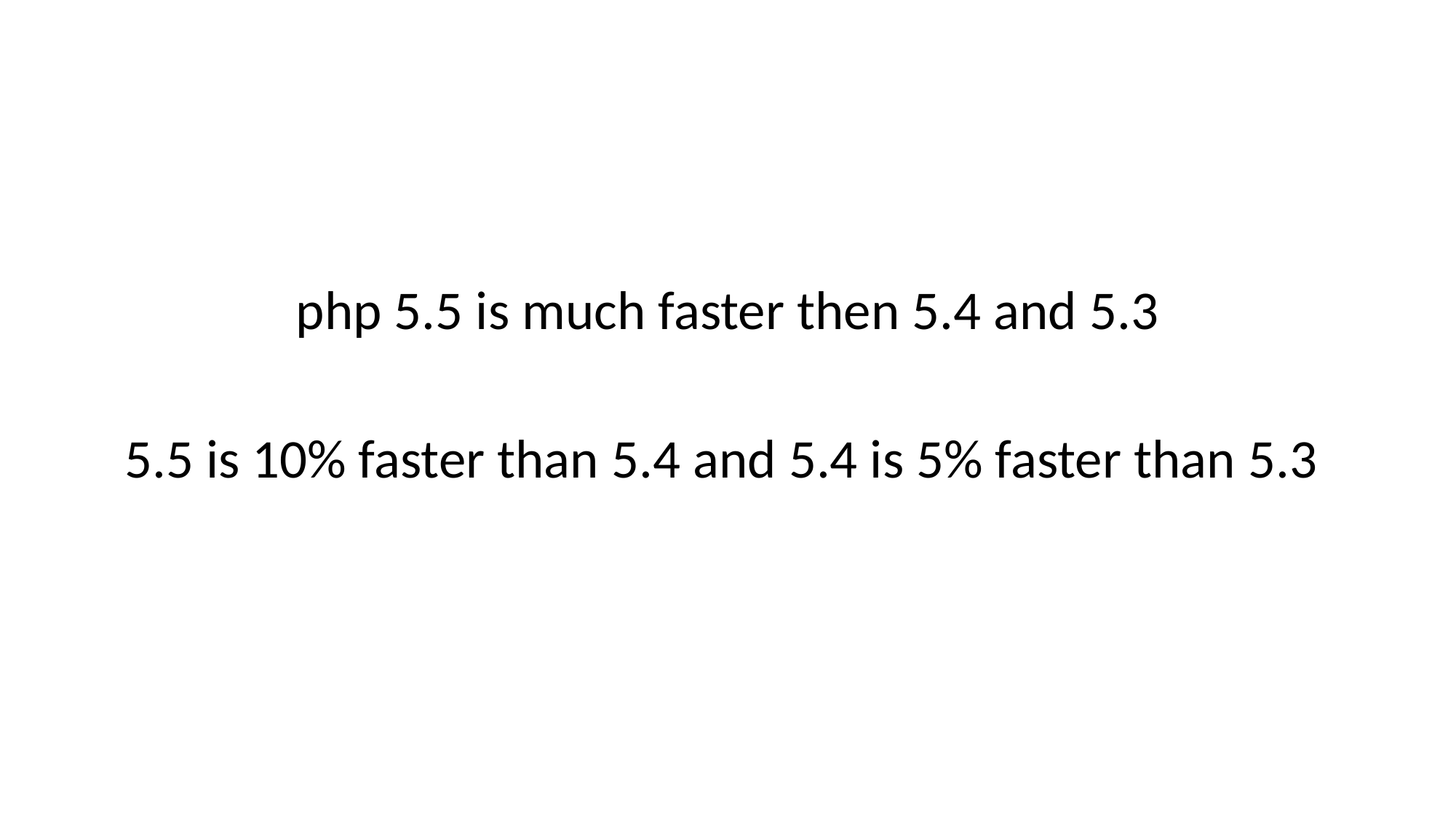

php 5.5 is much faster then 5.4 and 5.3

5.5 is 10% faster than 5.4 and 5.4 is 5% faster than 5.3